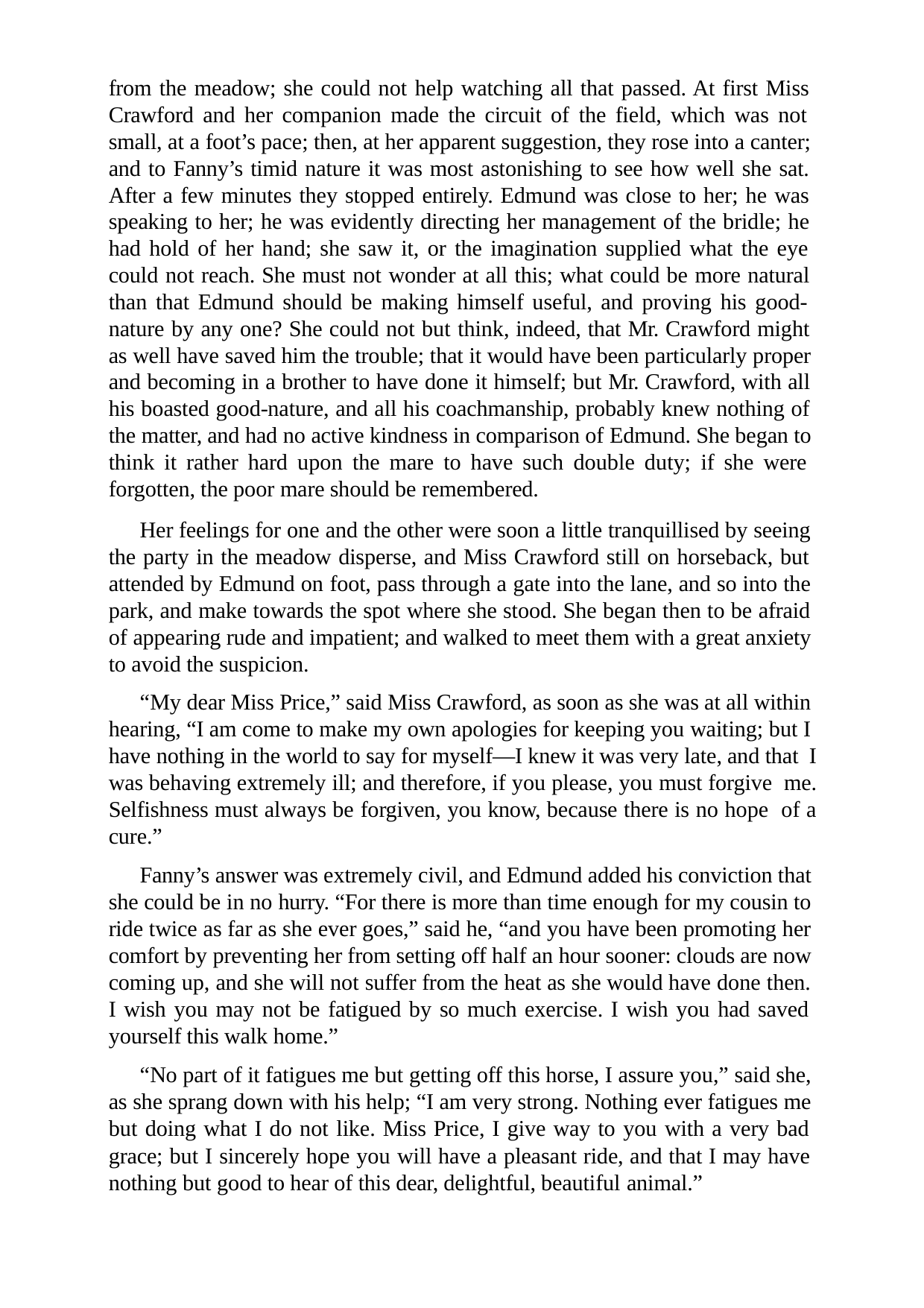

from the meadow; she could not help watching all that passed. At first Miss  Crawford and her companion made the circuit of the field, which was not  small, at a foot’s pace; then, at her apparent suggestion, they rose into a canter;  and to Fanny’s timid nature it was most astonishing to see how well she sat.  After a few minutes they stopped entirely. Edmund was close to her; he was  speaking to her; he was evidently directing her management of the bridle; he  had hold of her hand; she saw it, or the imagination supplied what the eye  could not reach. She must not wonder at all this; what could be more natural  than that Edmund should be making himself useful, and proving his good-  nature by any one? She could not but think, indeed, that Mr. Crawford might  as well have saved him the trouble; that it would have been particularly proper  and becoming in a brother to have done it himself; but Mr. Crawford, with all  his boasted good-nature, and all his coachmanship, probably knew nothing of  the matter, and had no active kindness in comparison of Edmund. She began to  think it rather hard upon the mare to have such double duty; if she were  forgotten, the poor mare should be remembered.
Her feelings for one and the other were soon a little tranquillised by seeing  the party in the meadow disperse, and Miss Crawford still on horseback, but  attended by Edmund on foot, pass through a gate into the lane, and so into the  park, and make towards the spot where she stood. She began then to be afraid  of appearing rude and impatient; and walked to meet them with a great anxiety  to avoid the suspicion.
“My dear Miss Price,” said Miss Crawford, as soon as she was at all within  hearing, “I am come to make my own apologies for keeping you waiting; but I  have nothing in the world to say for myself—I knew it was very late, and that  I was behaving extremely ill; and therefore, if you please, you must forgive  me. Selfishness must always be forgiven, you know, because there is no hope  of a cure.”
Fanny’s answer was extremely civil, and Edmund added his conviction that  she could be in no hurry. “For there is more than time enough for my cousin to  ride twice as far as she ever goes,” said he, “and you have been promoting her  comfort by preventing her from setting off half an hour sooner: clouds are now  coming up, and she will not suffer from the heat as she would have done then.  I wish you may not be fatigued by so much exercise. I wish you had saved  yourself this walk home.”
“No part of it fatigues me but getting off this horse, I assure you,” said she,  as she sprang down with his help; “I am very strong. Nothing ever fatigues me  but doing what I do not like. Miss Price, I give way to you with a very bad  grace; but I sincerely hope you will have a pleasant ride, and that I may have  nothing but good to hear of this dear, delightful, beautiful animal.”